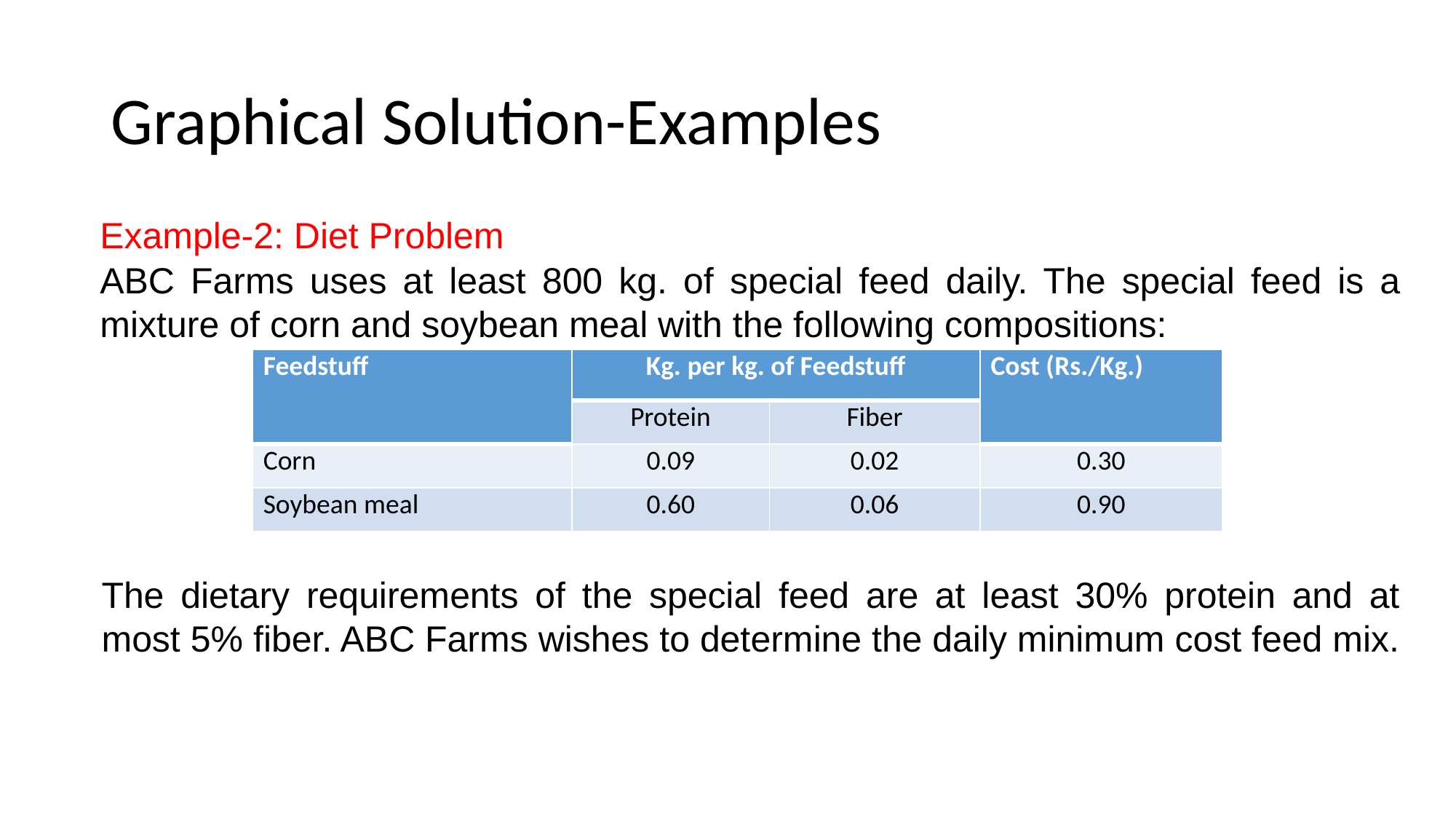

# Graphical Solution-Examples
Example-2: Diet Problem
ABC Farms uses at least 800 kg. of special feed daily. The special feed is a mixture of corn and soybean meal with the following compositions:

The dietary requirements of the special feed are at least 30% protein and at most 5% fiber. ABC Farms wishes to determine the daily minimum cost feed mix.
| Feedstuff | Kg. per kg. of Feedstuff |  | Cost (Rs./Kg.) |
| --- | --- | --- | --- |
|  | Protein | Fiber |  |
| Corn | 0.09 | 0.02 | 0.30 |
| Soybean meal | 0.60 | 0.06 | 0.90 |